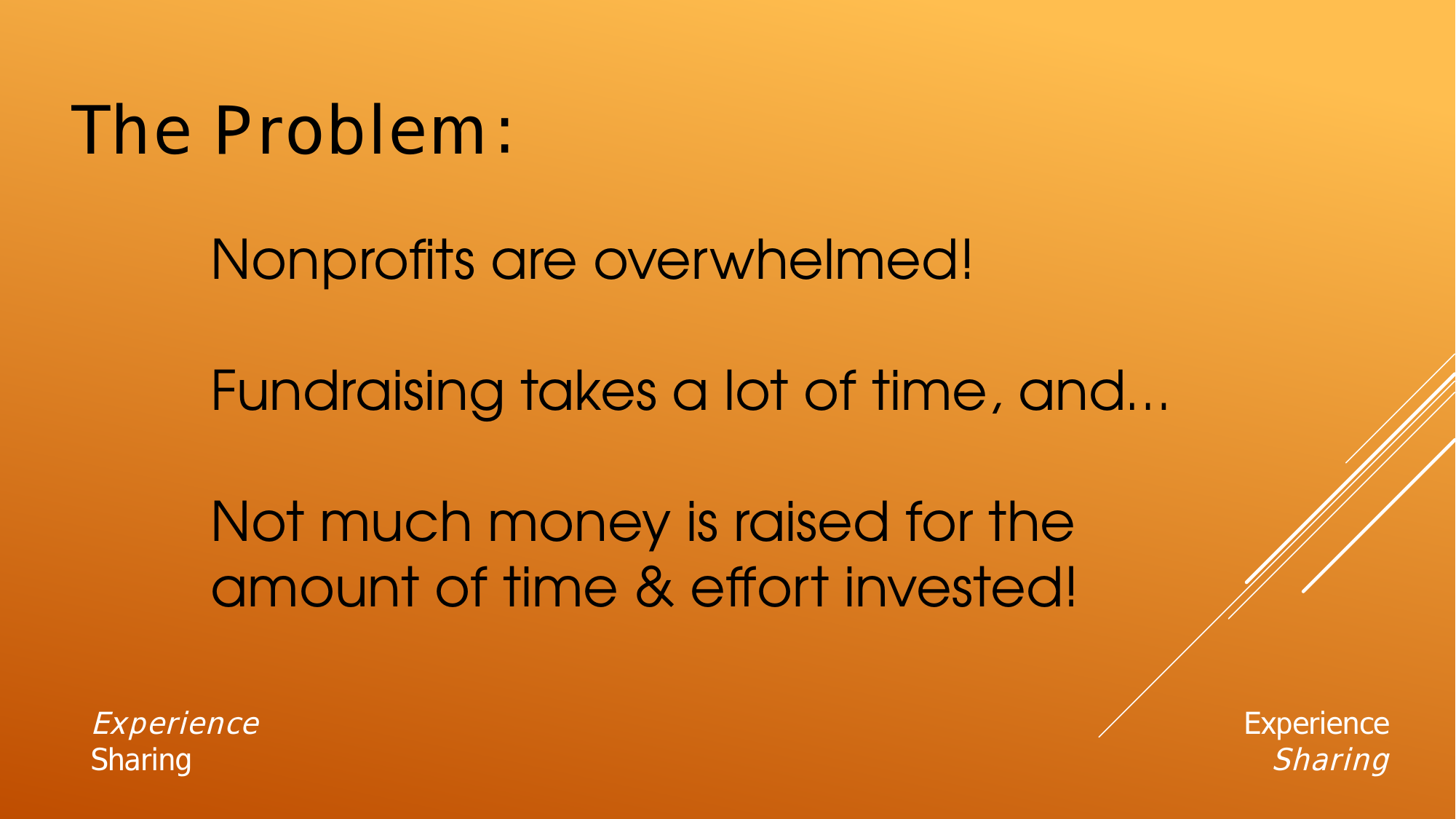

The Problem:
Nonprofits are overwhelmed!

Fundraising takes a lot of time, and…

Not much money is raised for the
amount of time & effort invested!